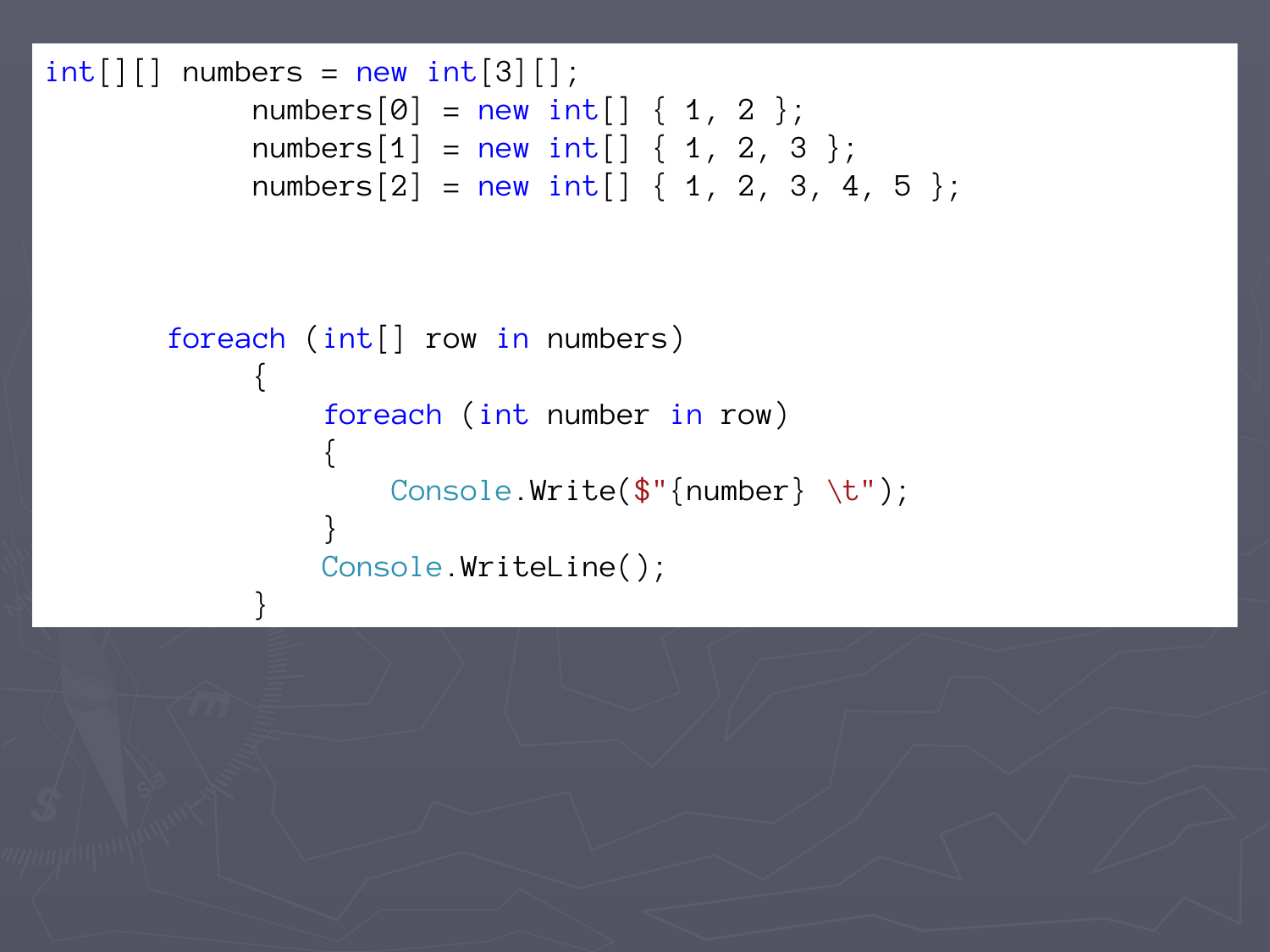

#
int[][] numbers = new int[3][];
            numbers[0] = new int[] { 1, 2 };
            numbers[1] = new int[] { 1, 2, 3 };
            numbers[2] = new int[] { 1, 2, 3, 4, 5 };

       foreach (int[] row in numbers)
            {
                foreach (int number in row)
                {
                    Console.Write($"{number} \t");
                }
                Console.WriteLine();
            }